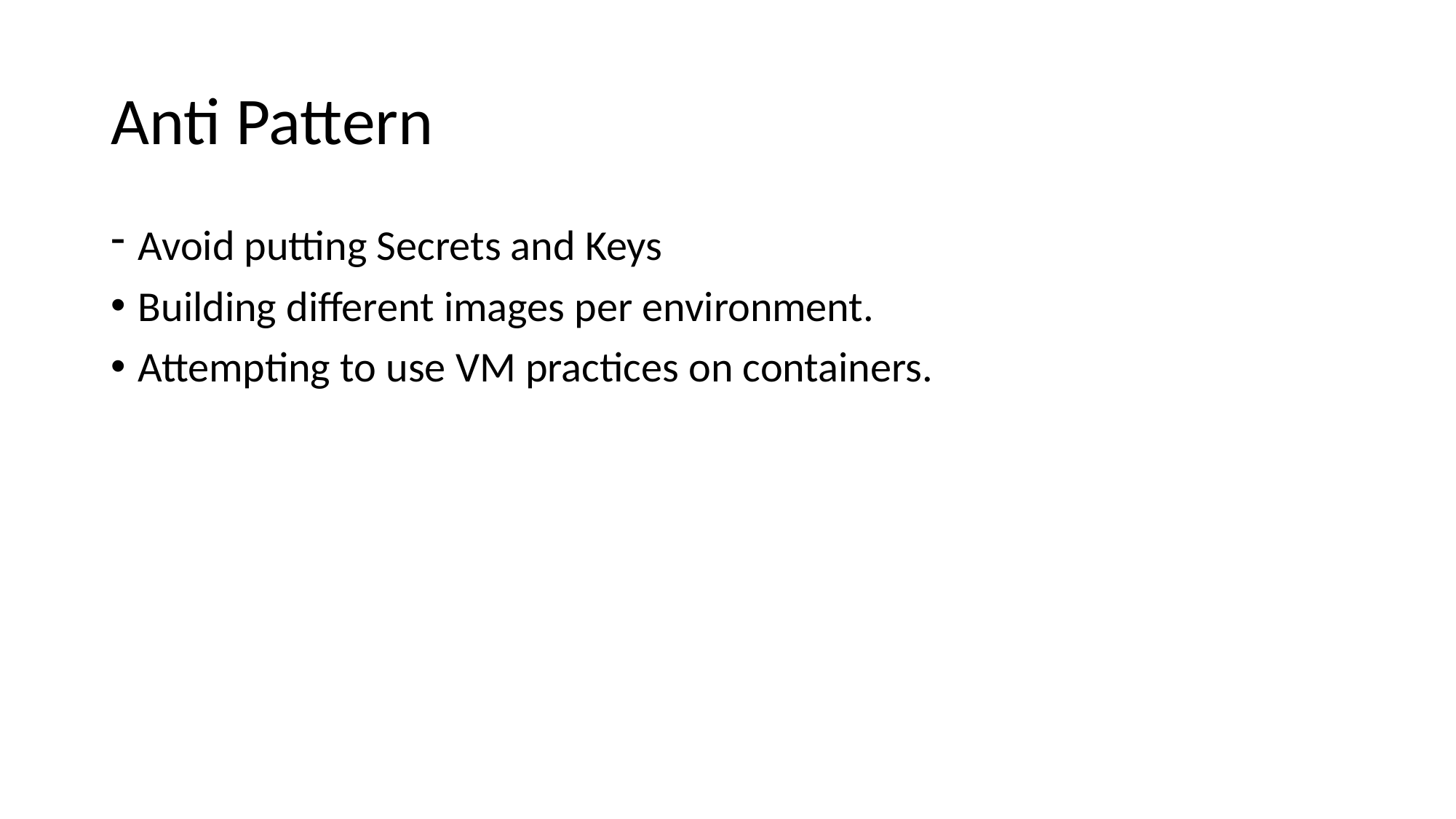

# Anti Pattern
Avoid putting Secrets and Keys
Building different images per environment.
Attempting to use VM practices on containers.